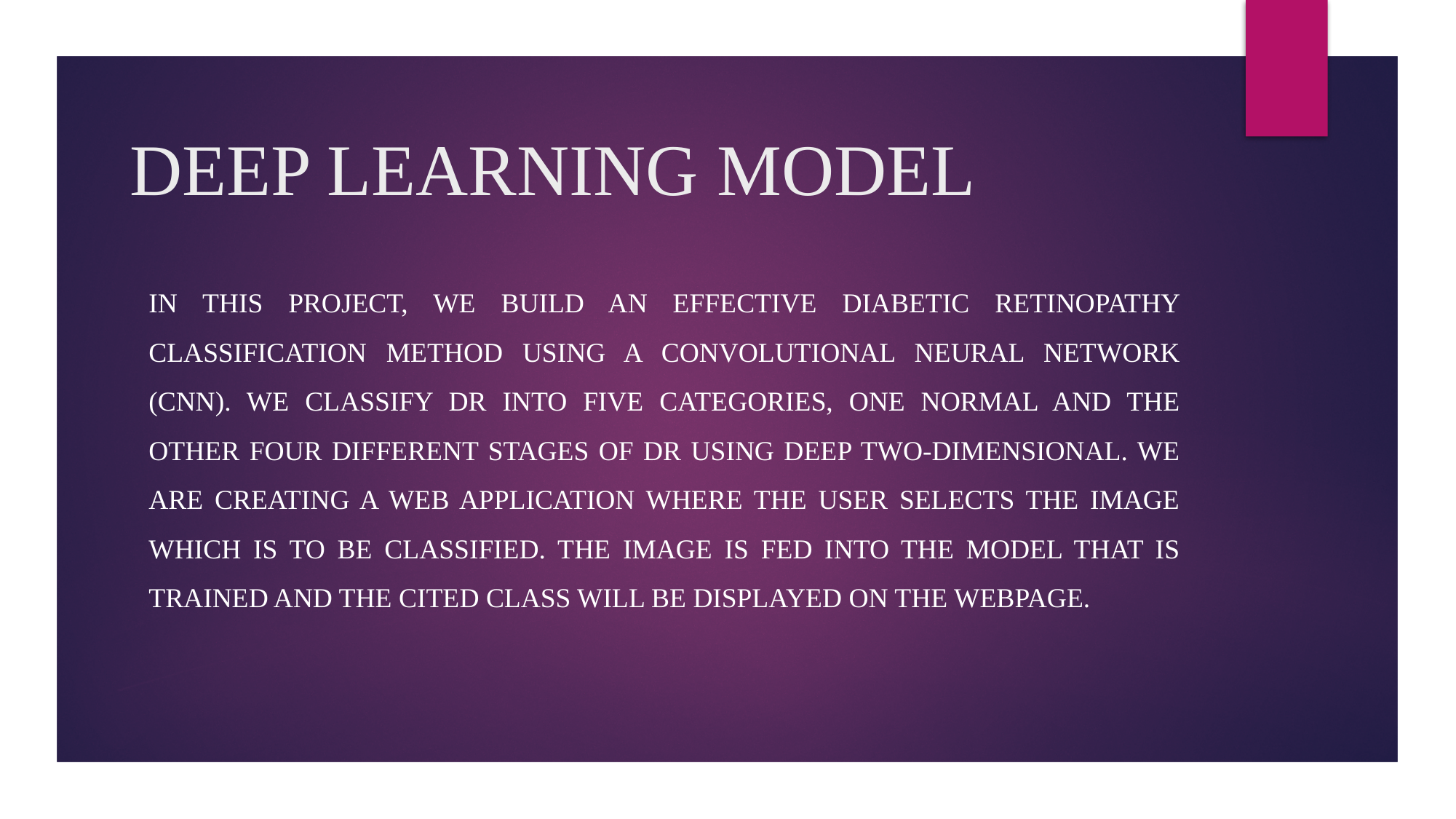

# DEEP LEARNING MODEL
In this project, we build an effective diabetic retinopathy classification method using a convolutional neural network (CNN). We classify DR into five categories, one normal and the other four different stages of dr using deep two-dimensional. We are creating a web application where the user selects the image which is to be classified. The image is fed into the model that is trained and the cited class will be displayed on the webpage.